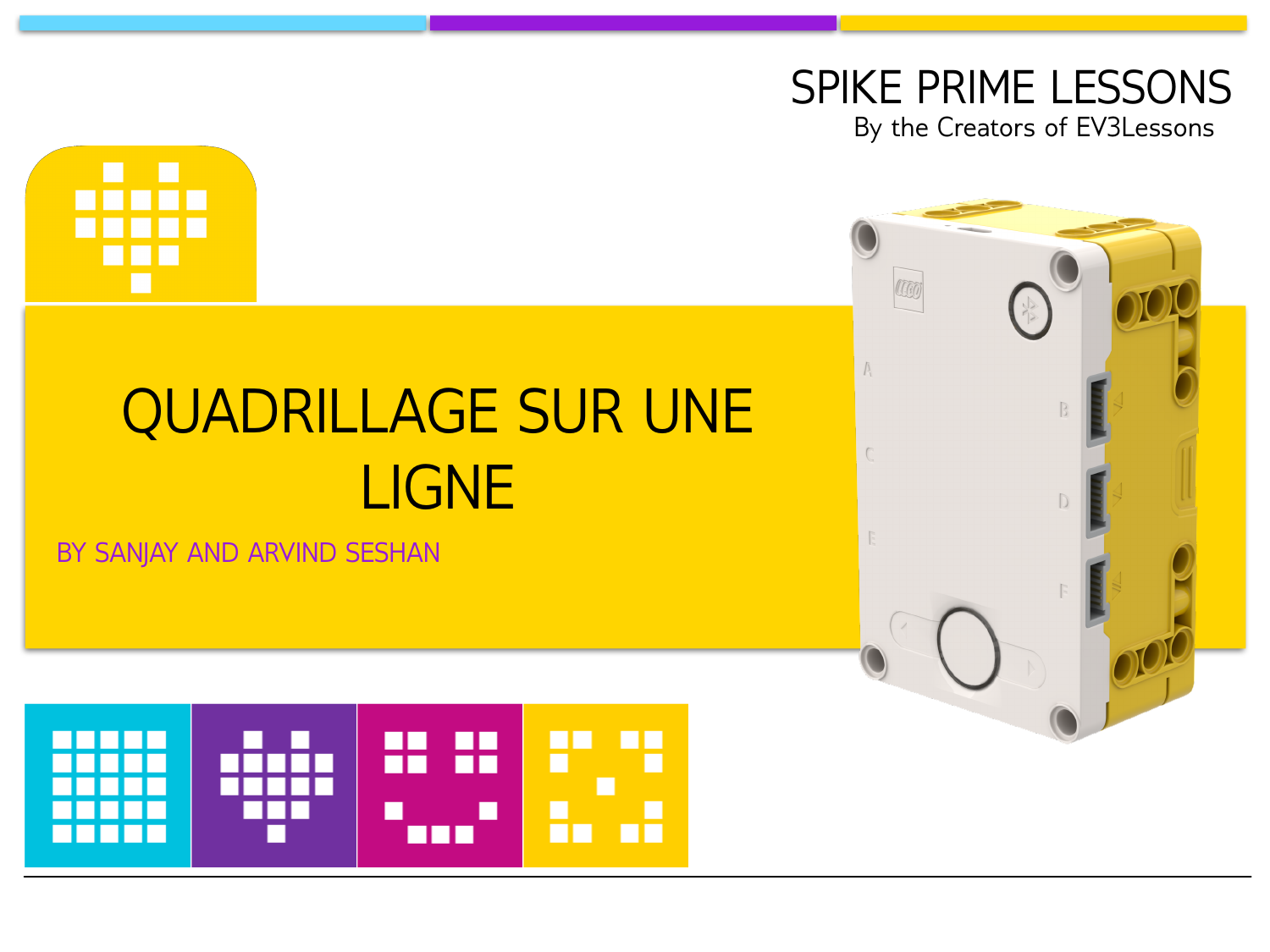

# Quadrillage sur une ligne
BY SANJAY AND ARVIND SESHAN